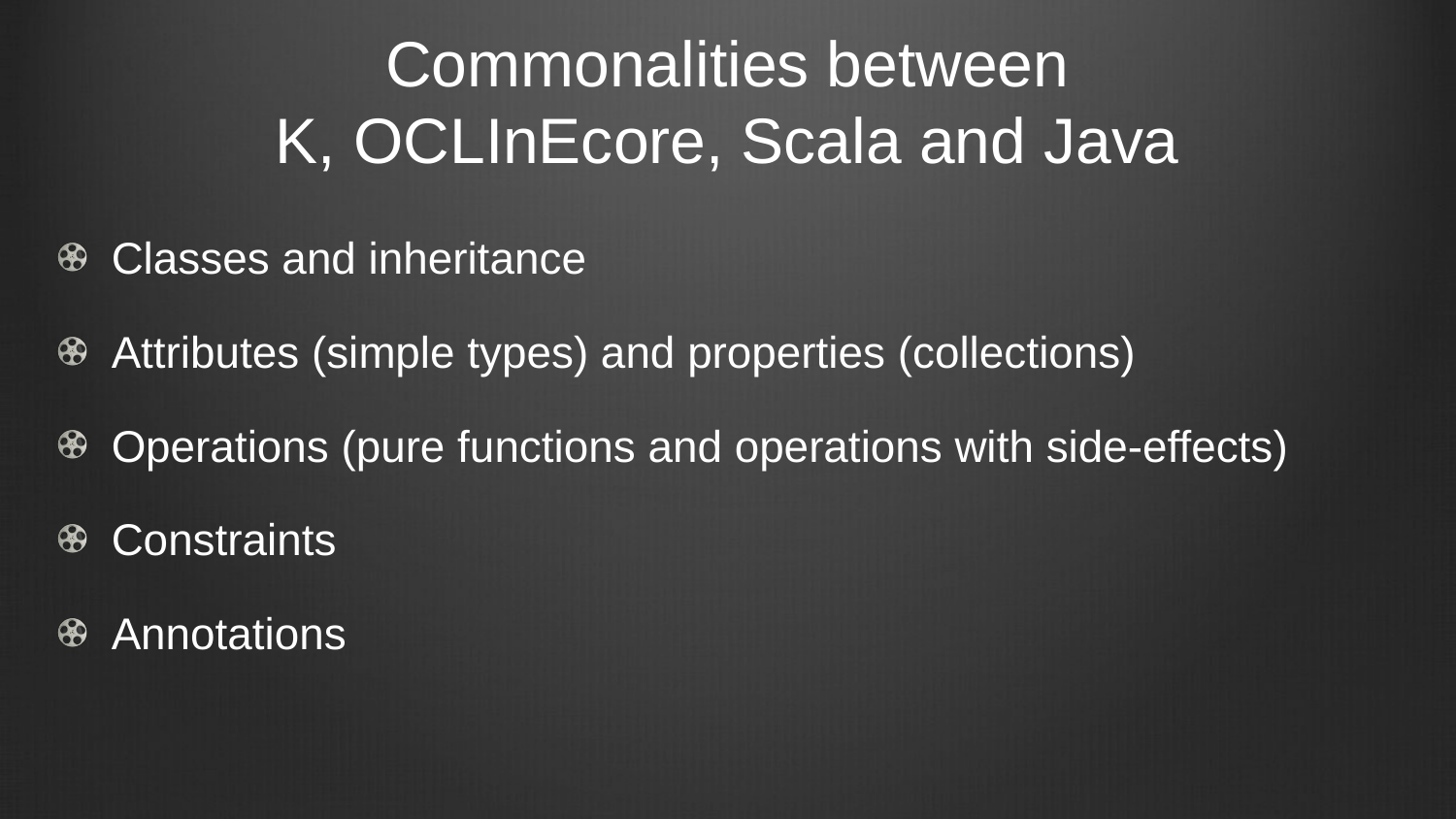

# Commonalities between K, OCLInEcore, Scala and Java
Classes and inheritance
Attributes (simple types) and properties (collections)
Operations (pure functions and operations with side-effects)
Constraints
Annotations